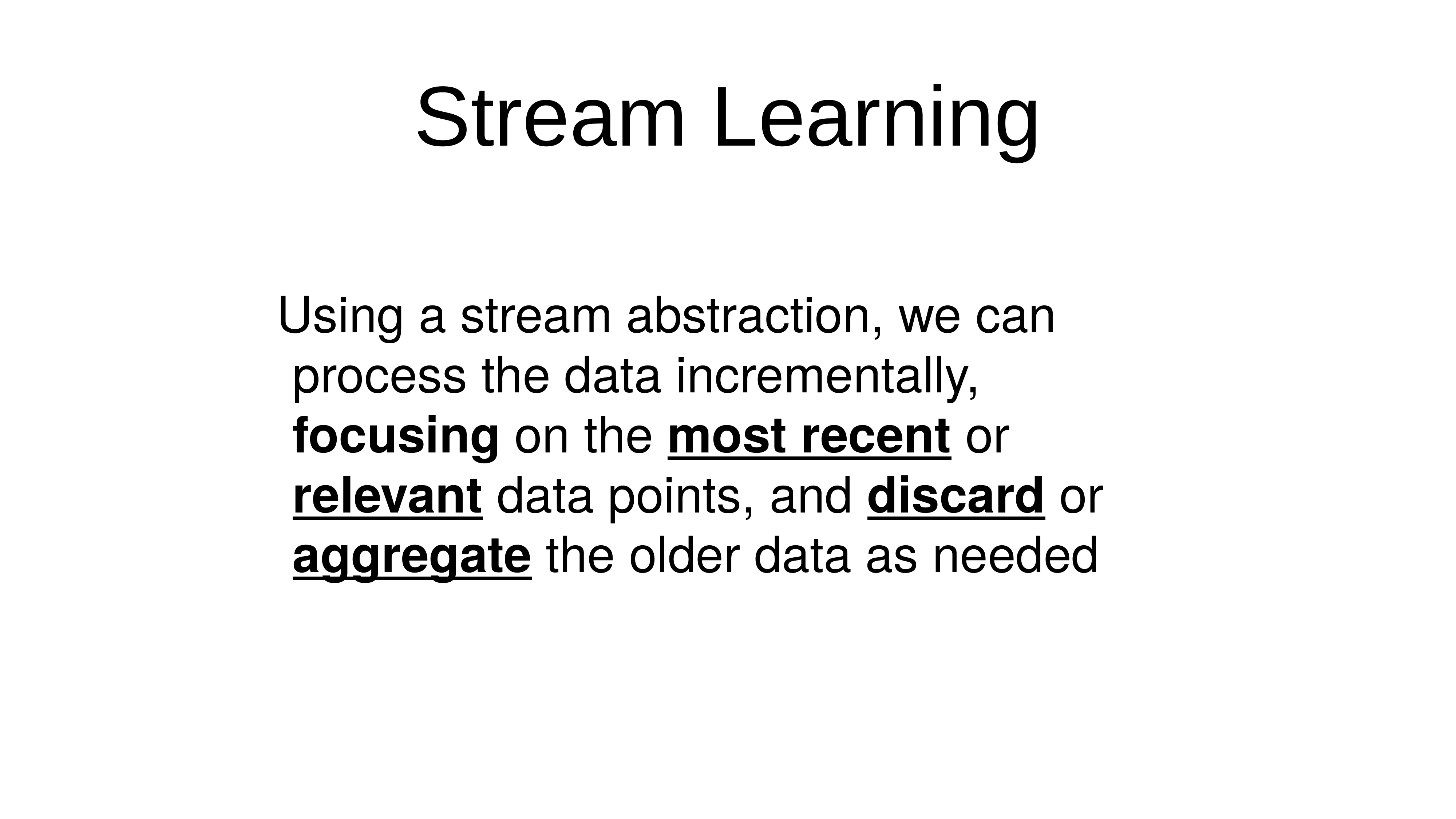

# Stream Learning

Using a stream abstraction, we can process the data incrementally, focusing on the most recent or relevant data points, and discard or aggregate the older data as needed